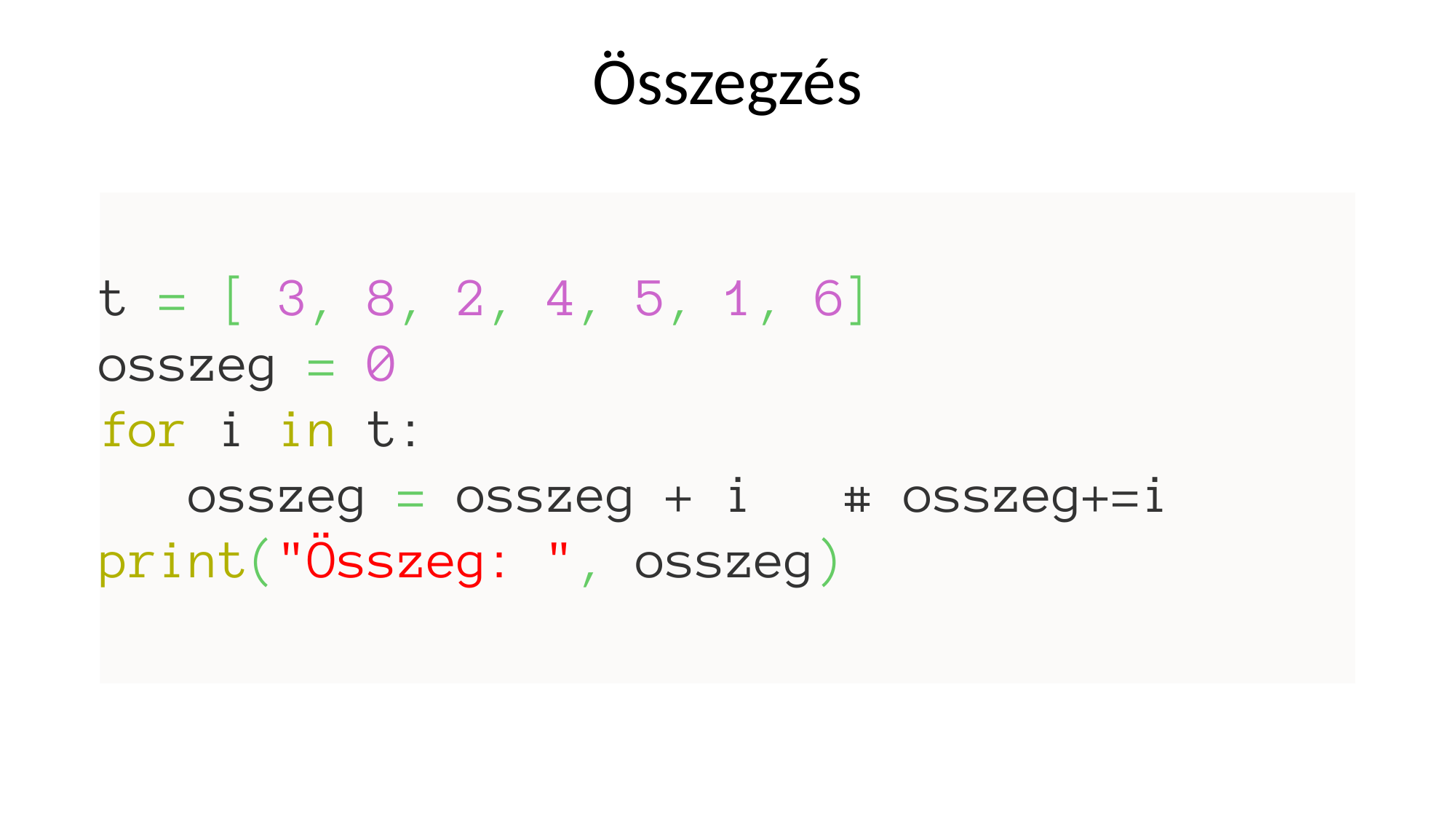

# Összegzés
t = [ 3, 8, 2, 4, 5, 1, 6]
osszeg = 0
for i in t:
   osszeg = osszeg + i   # osszeg+=i
print("Összeg: ", osszeg)